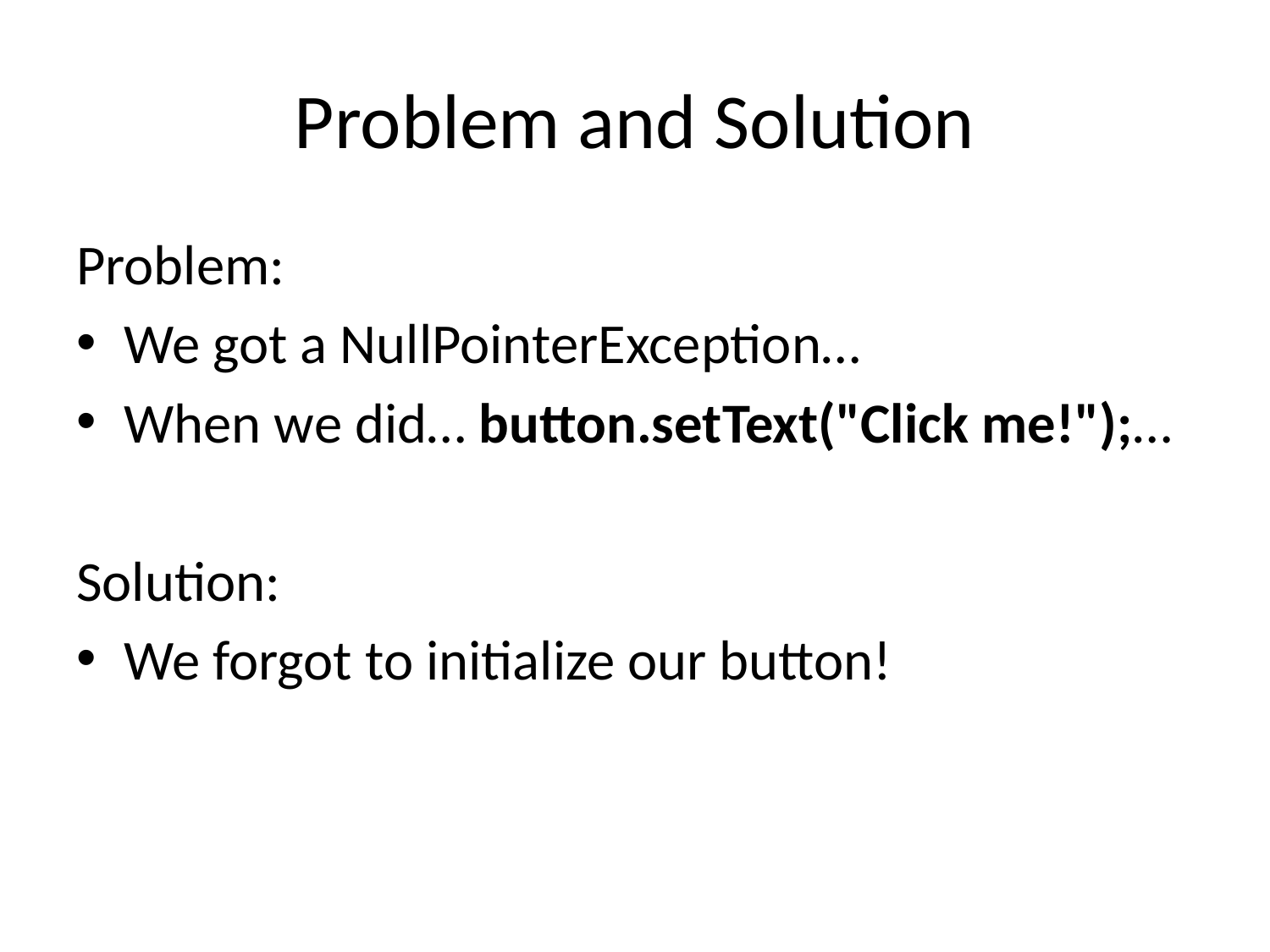

# Problem and Solution
Problem:
We got a NullPointerException…
When we did… button.setText("Click me!");…

Solution:
We forgot to initialize our button!